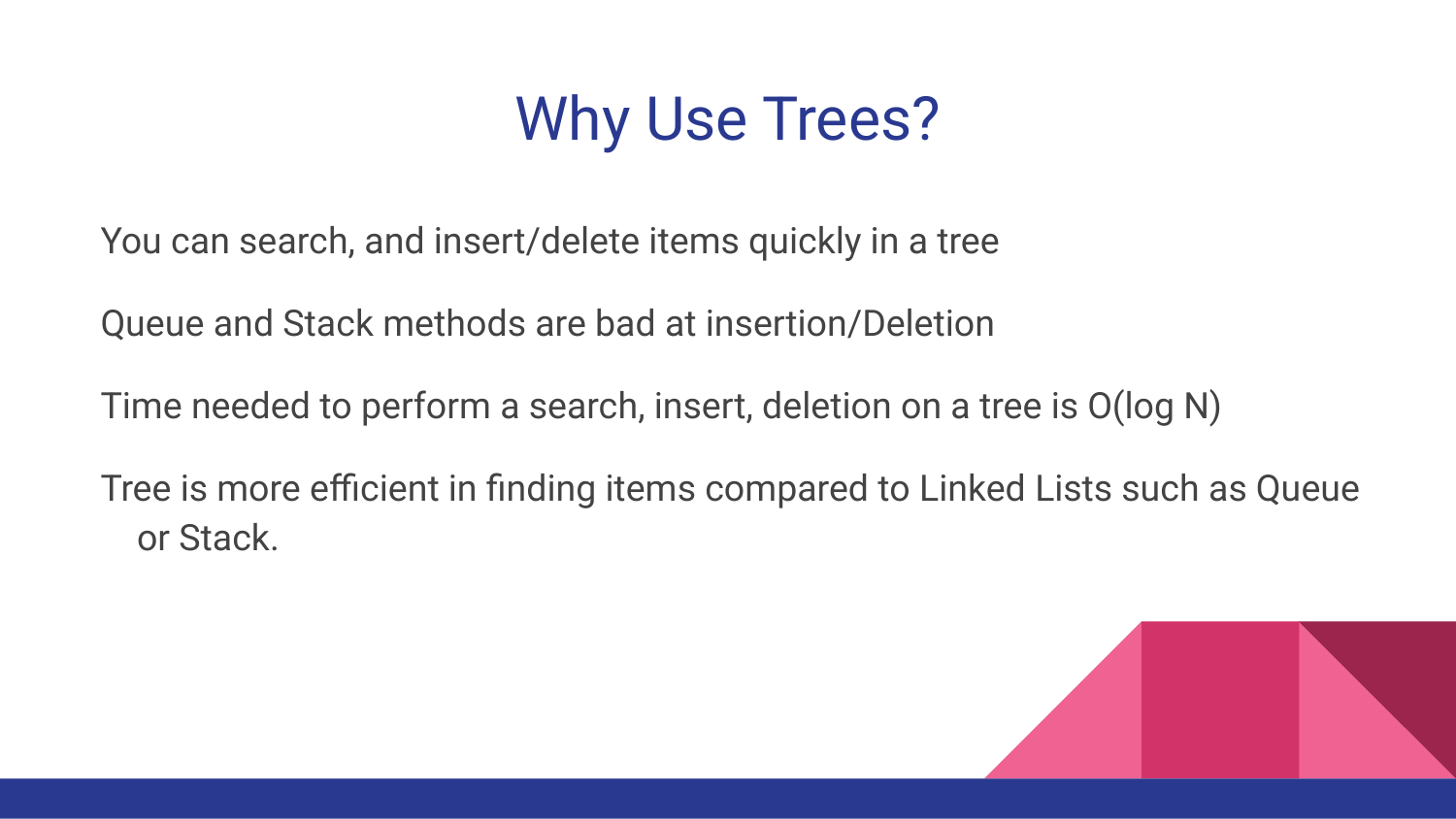

# Why Use Trees?
You can search, and insert/delete items quickly in a tree
Queue and Stack methods are bad at insertion/Deletion
Time needed to perform a search, insert, deletion on a tree is O(log N)
Tree is more efficient in finding items compared to Linked Lists such as Queue or Stack.